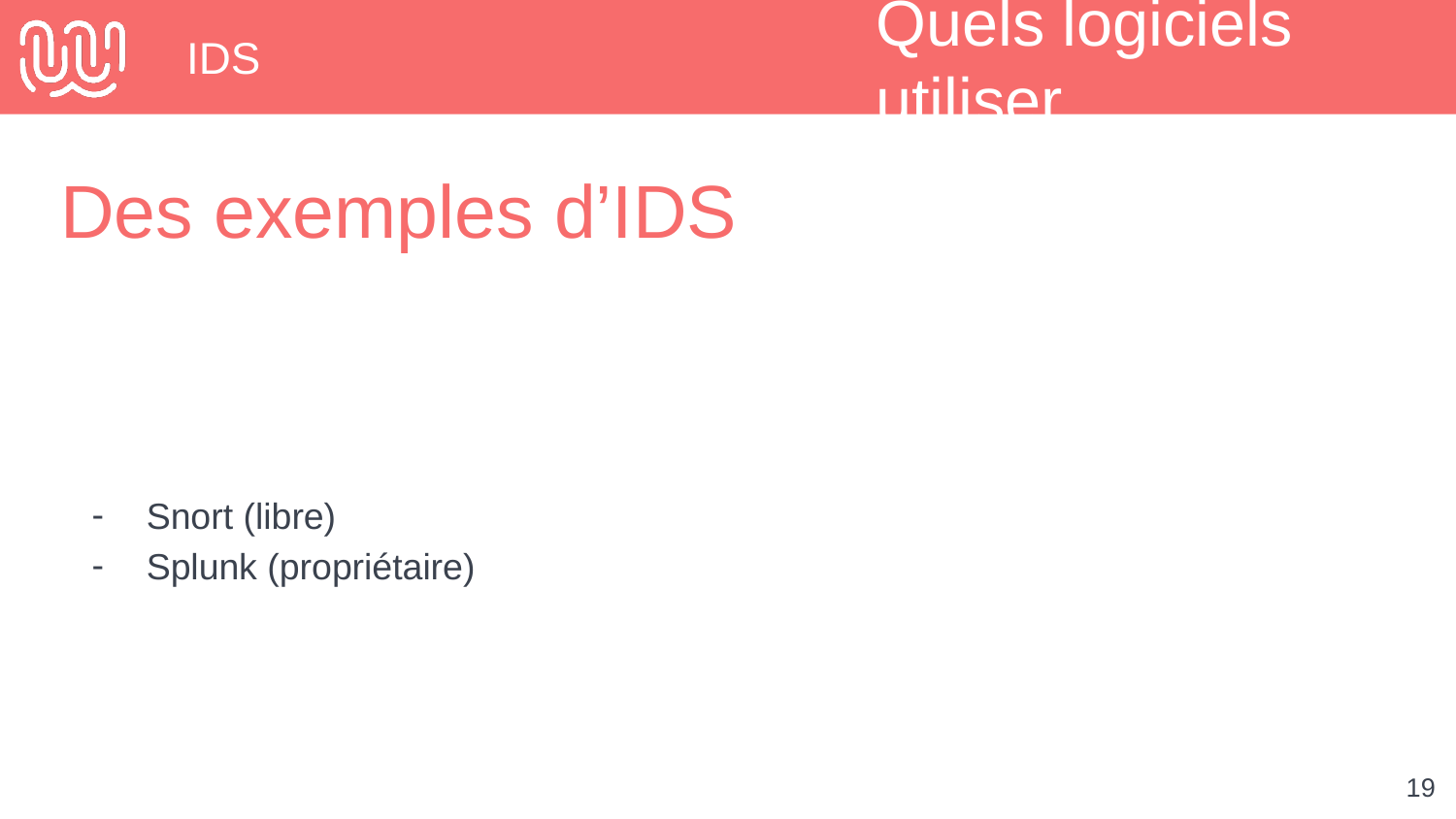

# IDS
Quels logiciels utiliser
Des exemples d’IDS
Snort (libre)
Splunk (propriétaire)
19